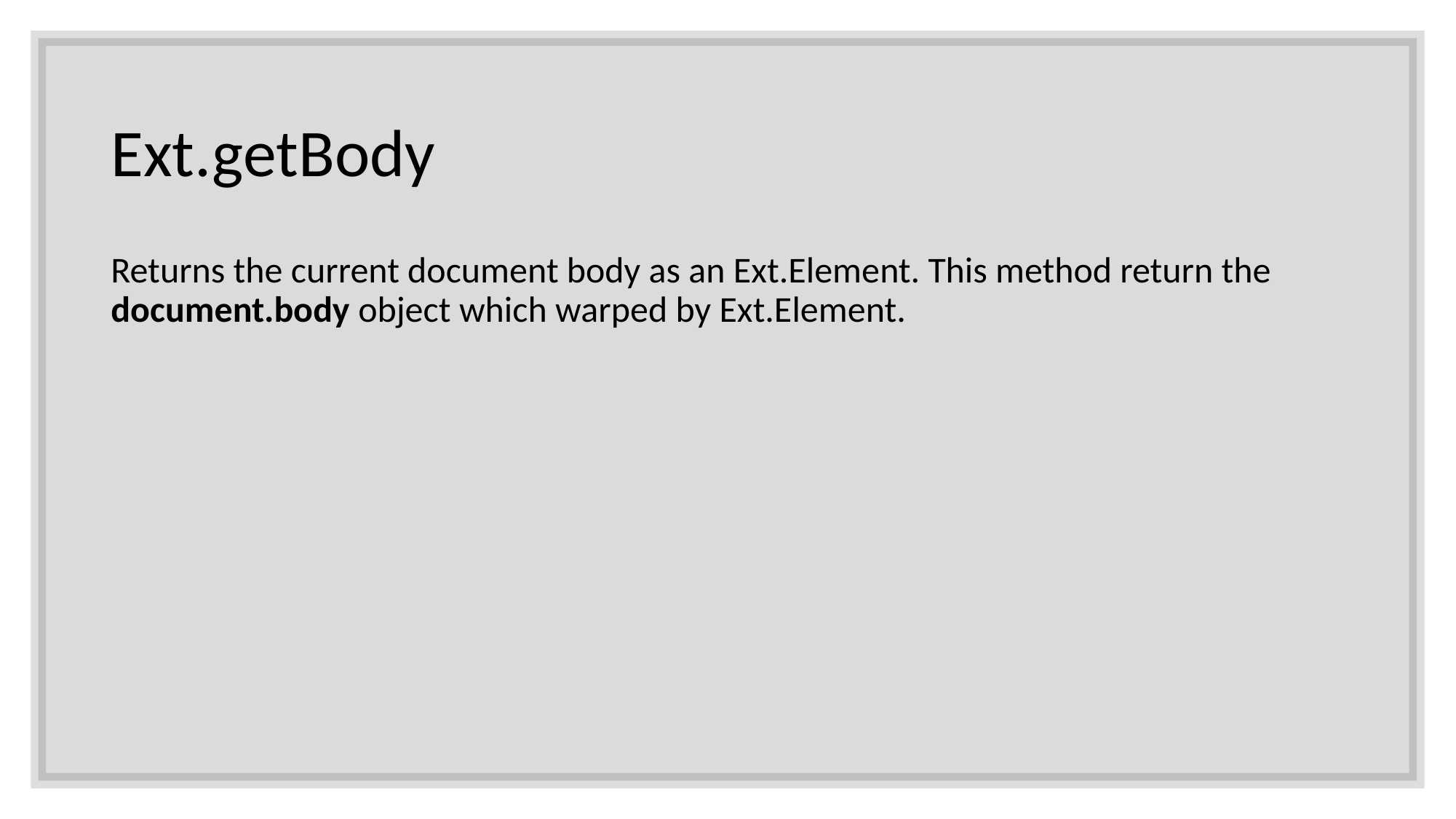

# Ext.getBody
Returns the current document body as an Ext.Element. This method return the document.body object which warped by Ext.Element.